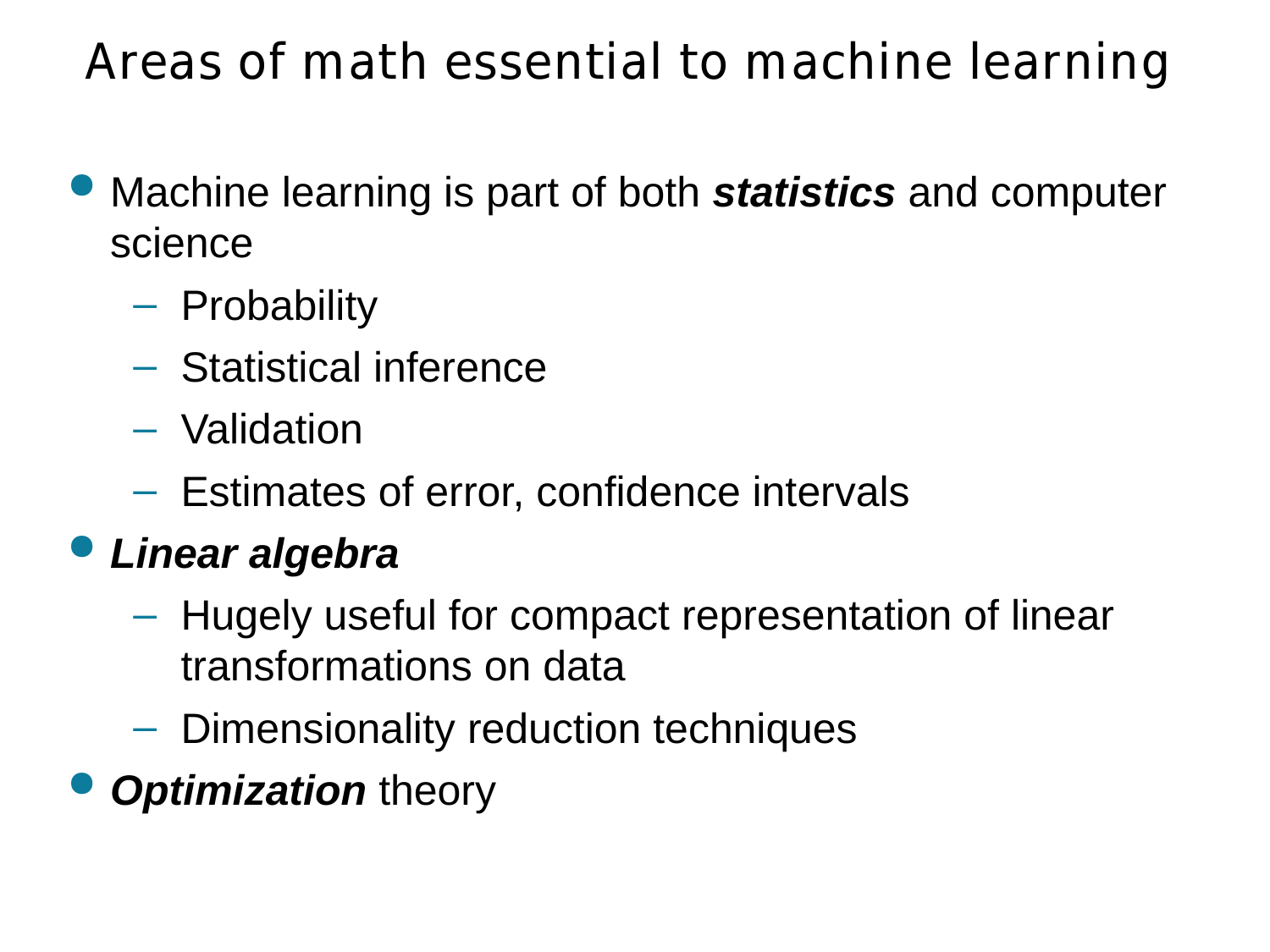

# Areas of math essential to machine learning
Machine learning is part of both statistics and computer science
Probability
Statistical inference
Validation
Estimates of error, confidence intervals
Linear algebra
Hugely useful for compact representation of linear transformations on data
Dimensionality reduction techniques
Optimization theory